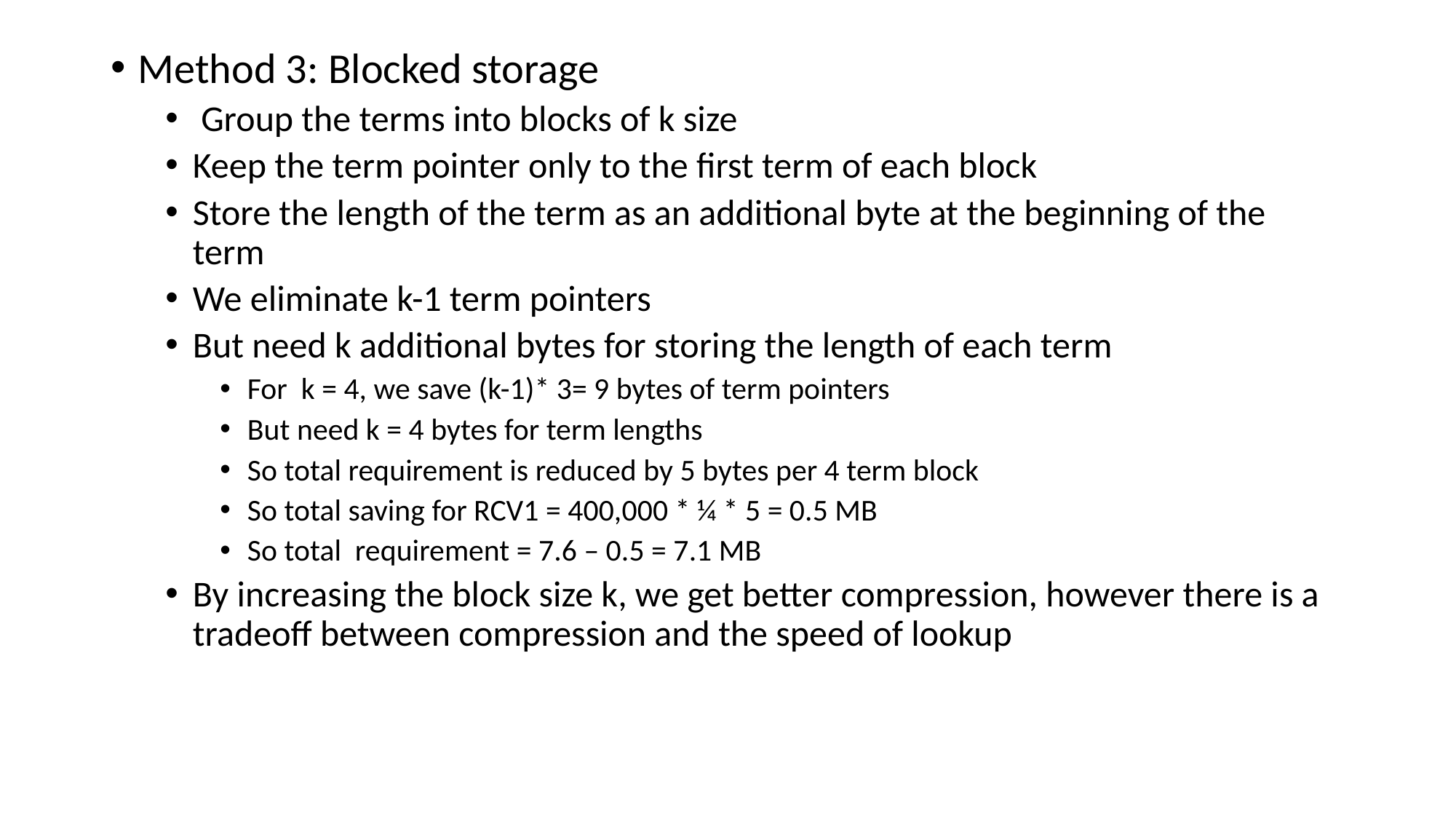

Method 3: Blocked storage
 Group the terms into blocks of k size
Keep the term pointer only to the first term of each block
Store the length of the term as an additional byte at the beginning of the term
We eliminate k-1 term pointers
But need k additional bytes for storing the length of each term
For  k = 4, we save (k-1)* 3= 9 bytes of term pointers
But need k = 4 bytes for term lengths
So total requirement is reduced by 5 bytes per 4 term block
So total saving for RCV1 = 400,000 * ¼ * 5 = 0.5 MB
So total  requirement = 7.6 – 0.5 = 7.1 MB
By increasing the block size k, we get better compression, however there is a tradeoff between compression and the speed of lookup